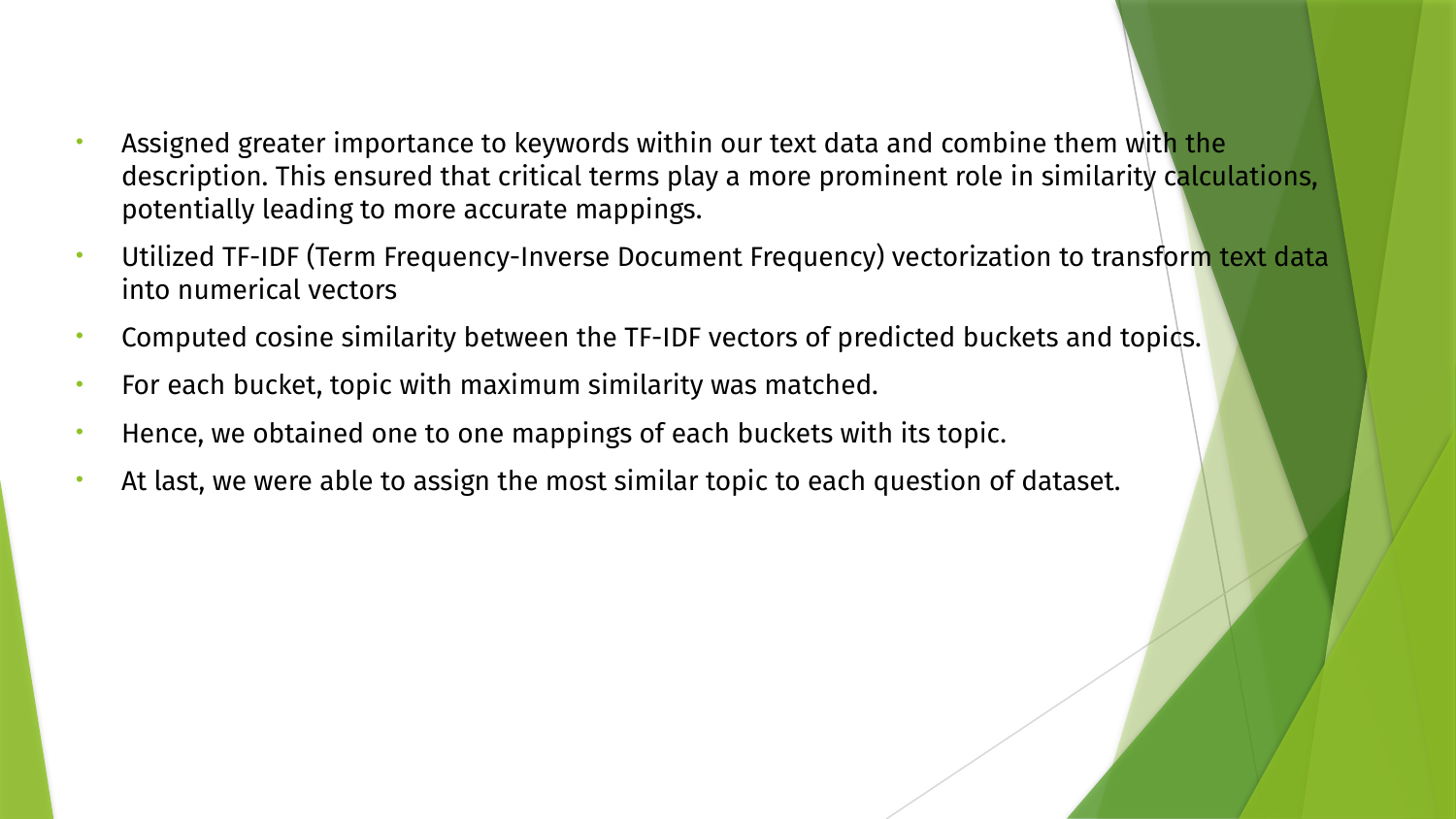

Assigned greater importance to keywords within our text data and combine them with the description. This ensured that critical terms play a more prominent role in similarity calculations, potentially leading to more accurate mappings.
Utilized TF-IDF (Term Frequency-Inverse Document Frequency) vectorization to transform text data into numerical vectors
Computed cosine similarity between the TF-IDF vectors of predicted buckets and topics.
For each bucket, topic with maximum similarity was matched.
Hence, we obtained one to one mappings of each buckets with its topic.
At last, we were able to assign the most similar topic to each question of dataset.